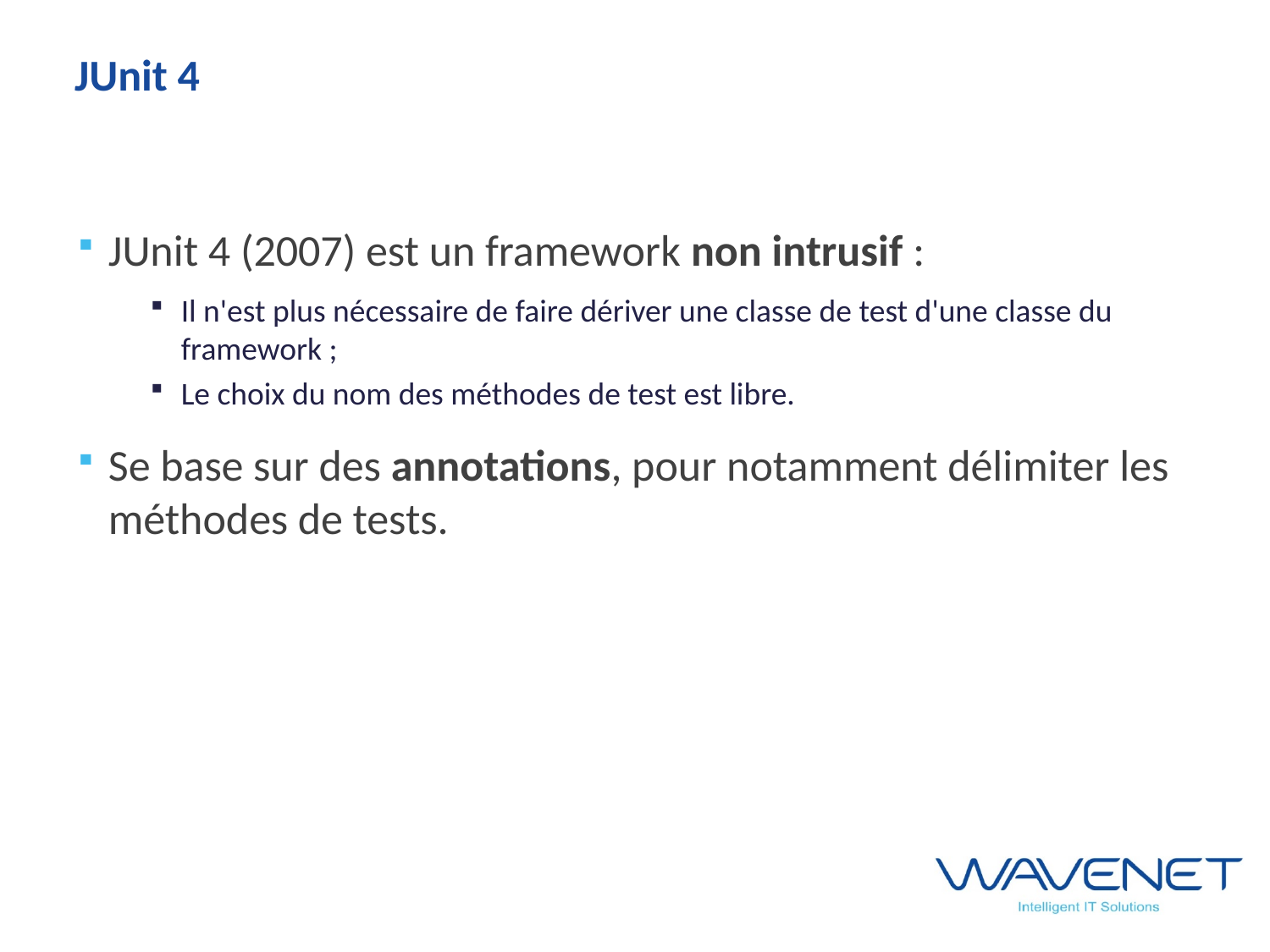

# JUnit 4
JUnit 4 (2007) est un framework non intrusif :
Il n'est plus nécessaire de faire dériver une classe de test d'une classe du framework ;
Le choix du nom des méthodes de test est libre.
Se base sur des annotations, pour notamment délimiter les méthodes de tests.